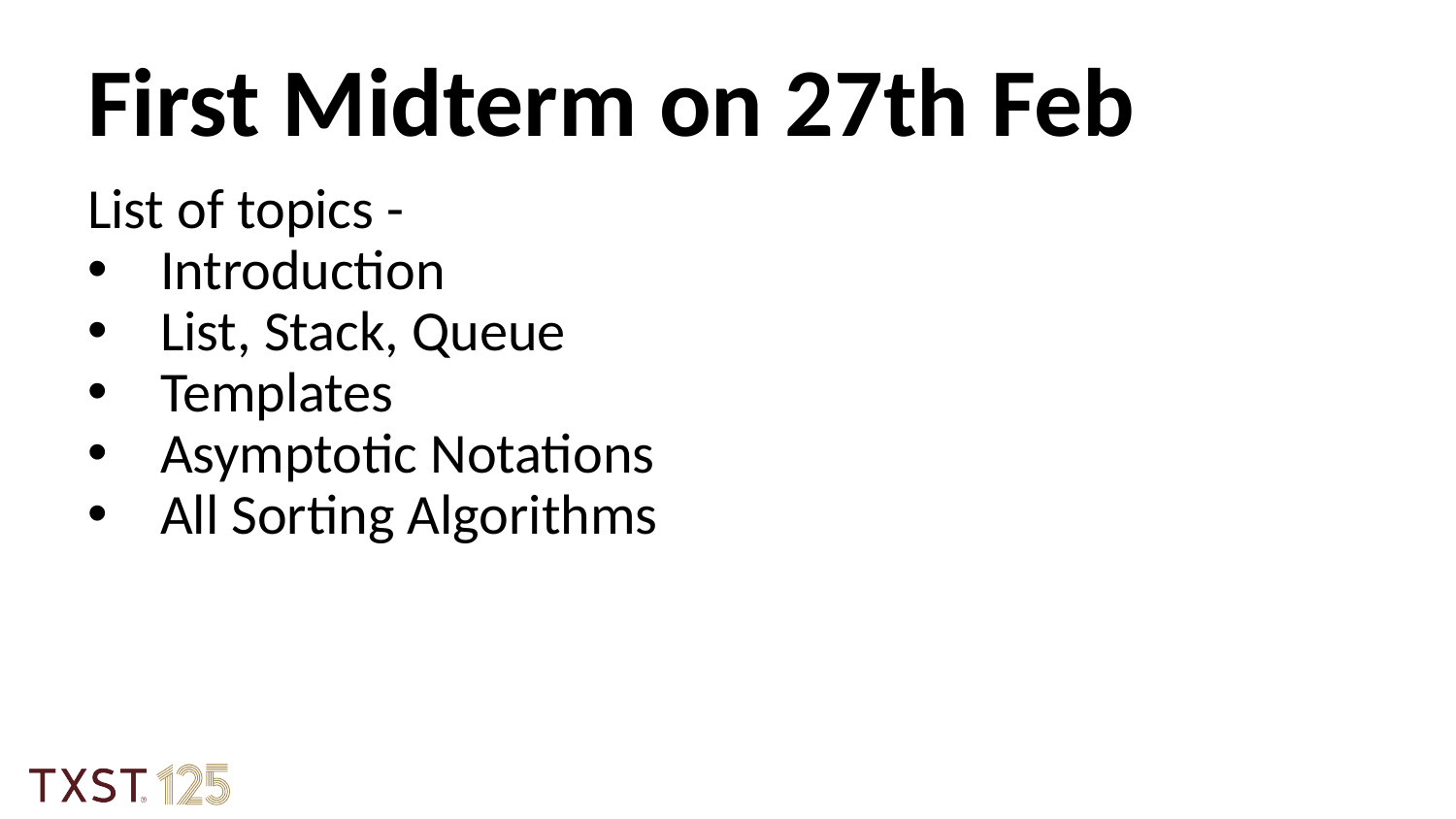

First Midterm on 27th Feb

List of topics -
Introduction
List, Stack, Queue
Templates
Asymptotic Notations
All Sorting Algorithms